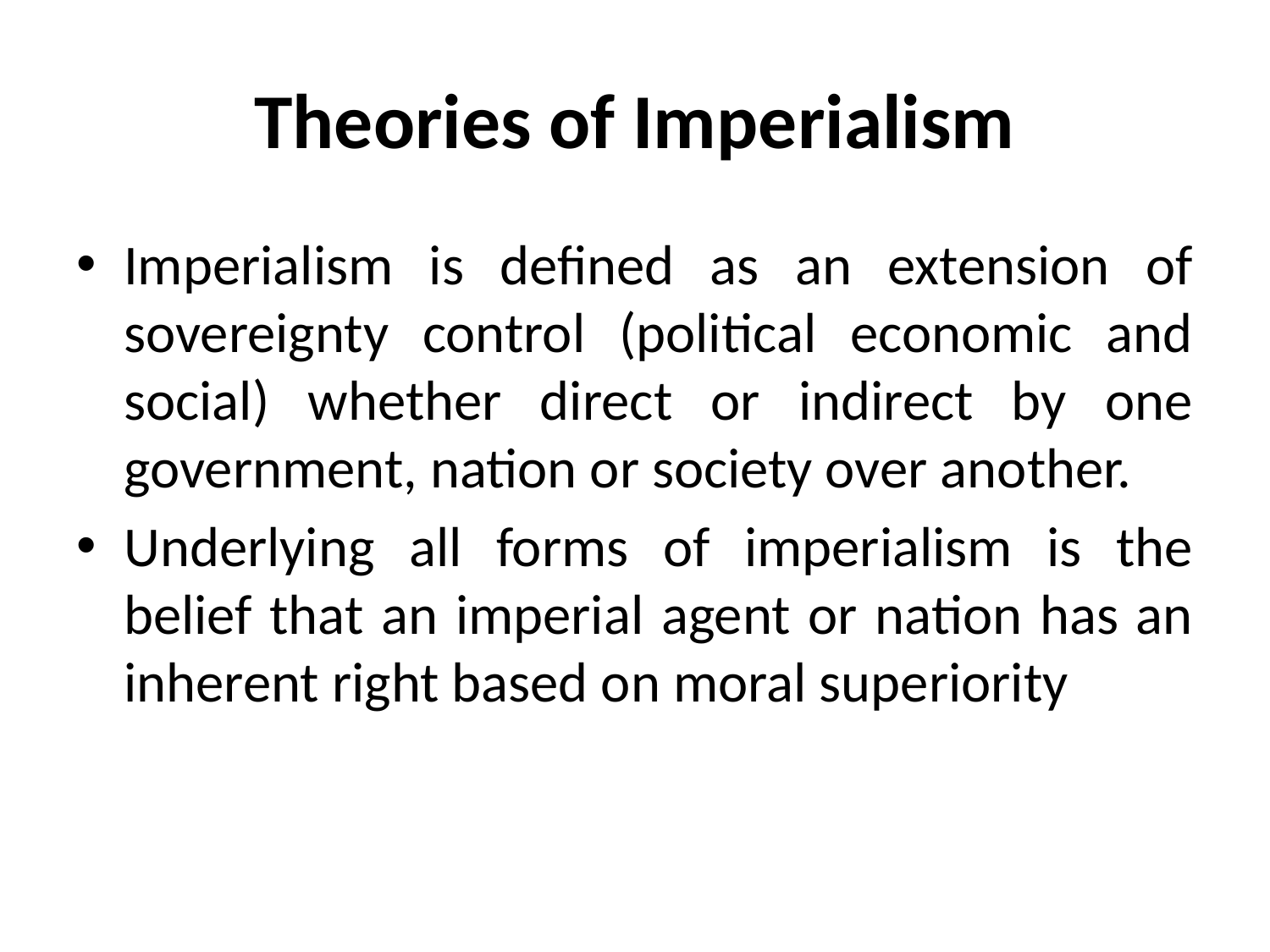

# Theories of Imperialism
Imperialism is defined as an extension of sovereignty control (political economic and social) whether direct or indirect by one government, nation or society over another.
Underlying all forms of imperialism is the belief that an imperial agent or nation has an inherent right based on moral superiority